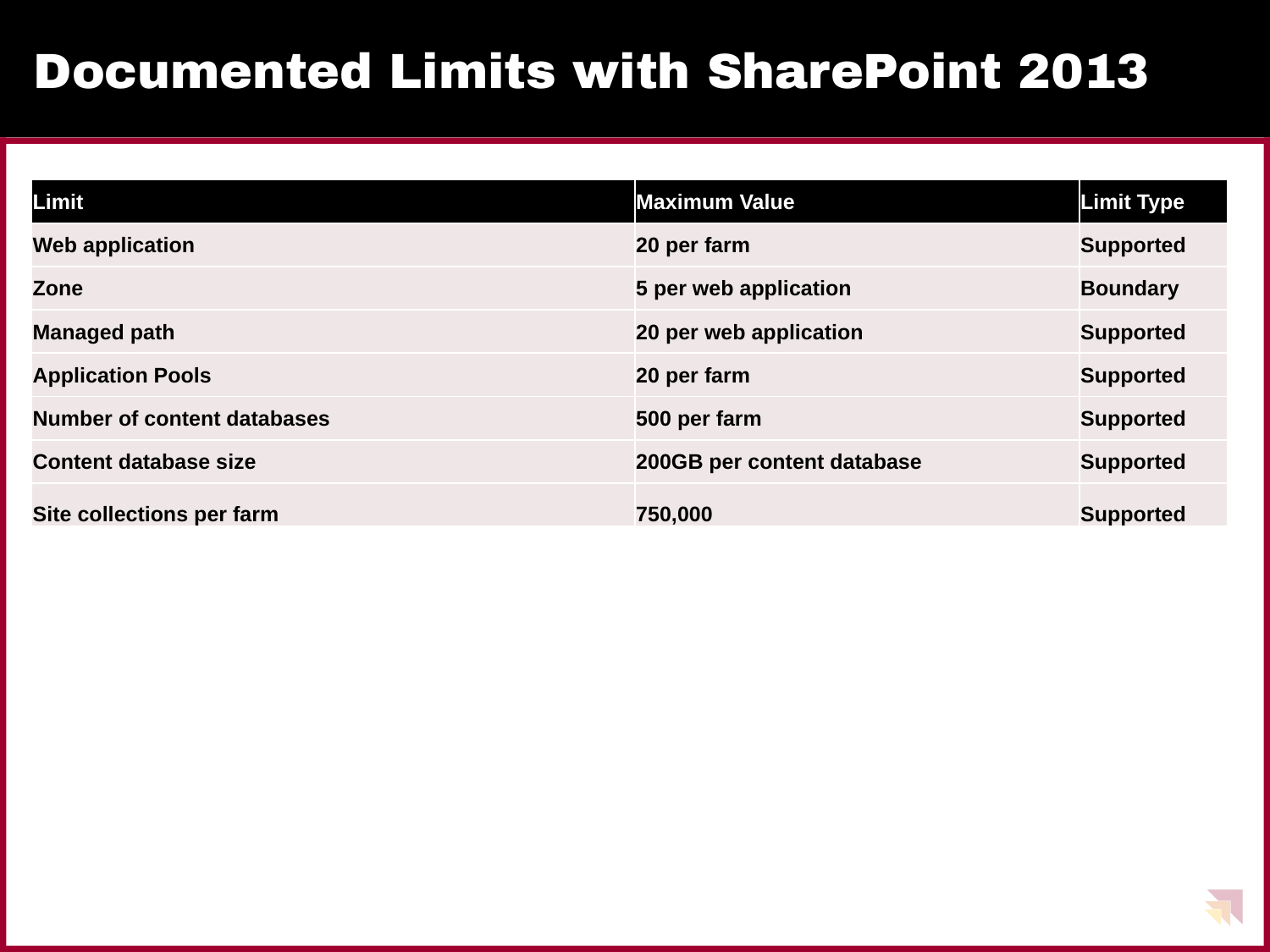

# Documented Limits with SharePoint 2013
| Limit | Maximum Value | Limit Type |
| --- | --- | --- |
| Web application | 20 per farm | Supported |
| Zone | 5 per web application | Boundary |
| Managed path | 20 per web application | Supported |
| Application Pools | 20 per farm | Supported |
| Number of content databases | 500 per farm | Supported |
| Content database size | 200GB per content database | Supported |
| Site collections per farm | 750,000 | Supported |